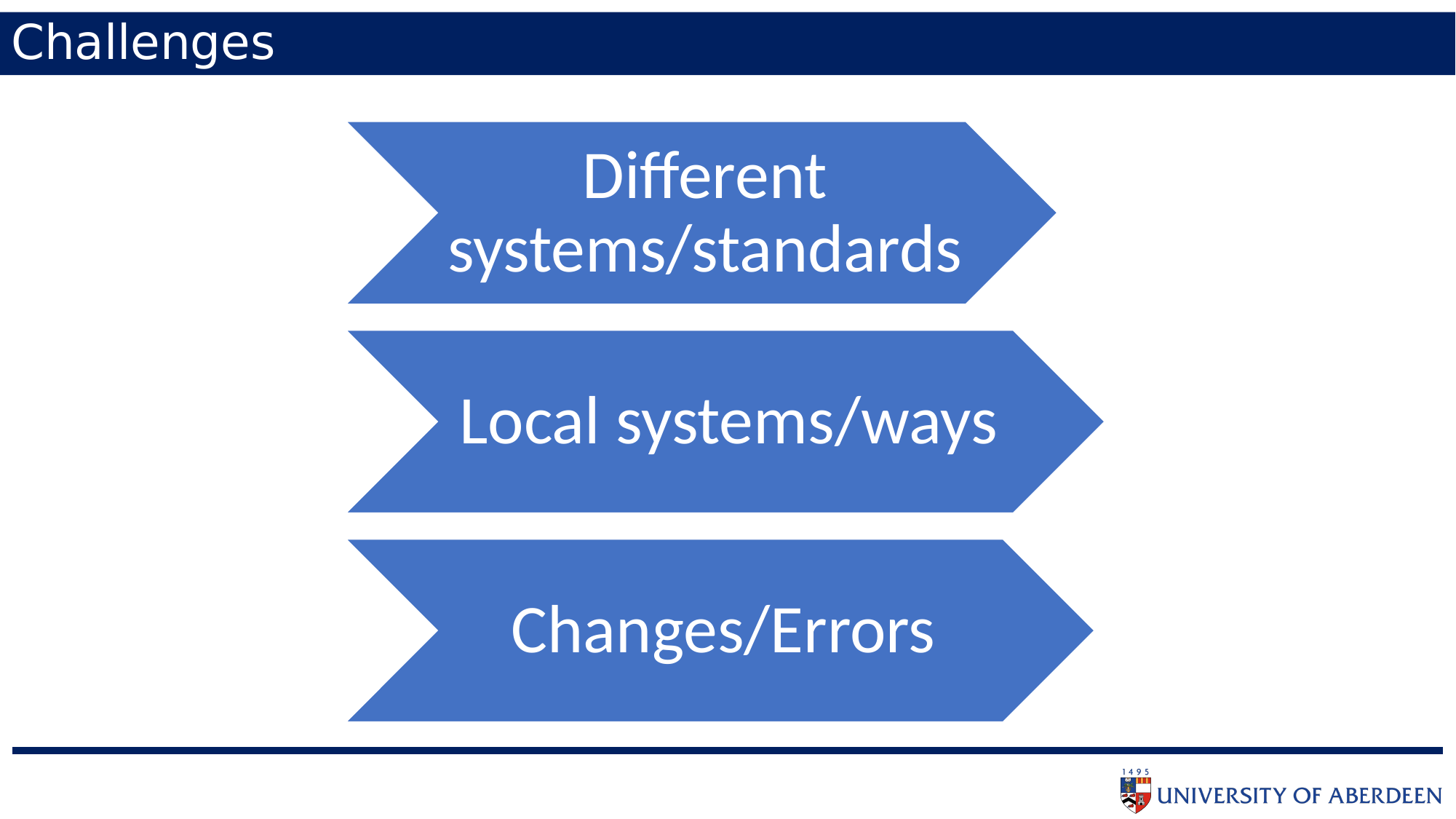

# Challenges
Different systems/standards
Local systems/ways
Changes/Errors